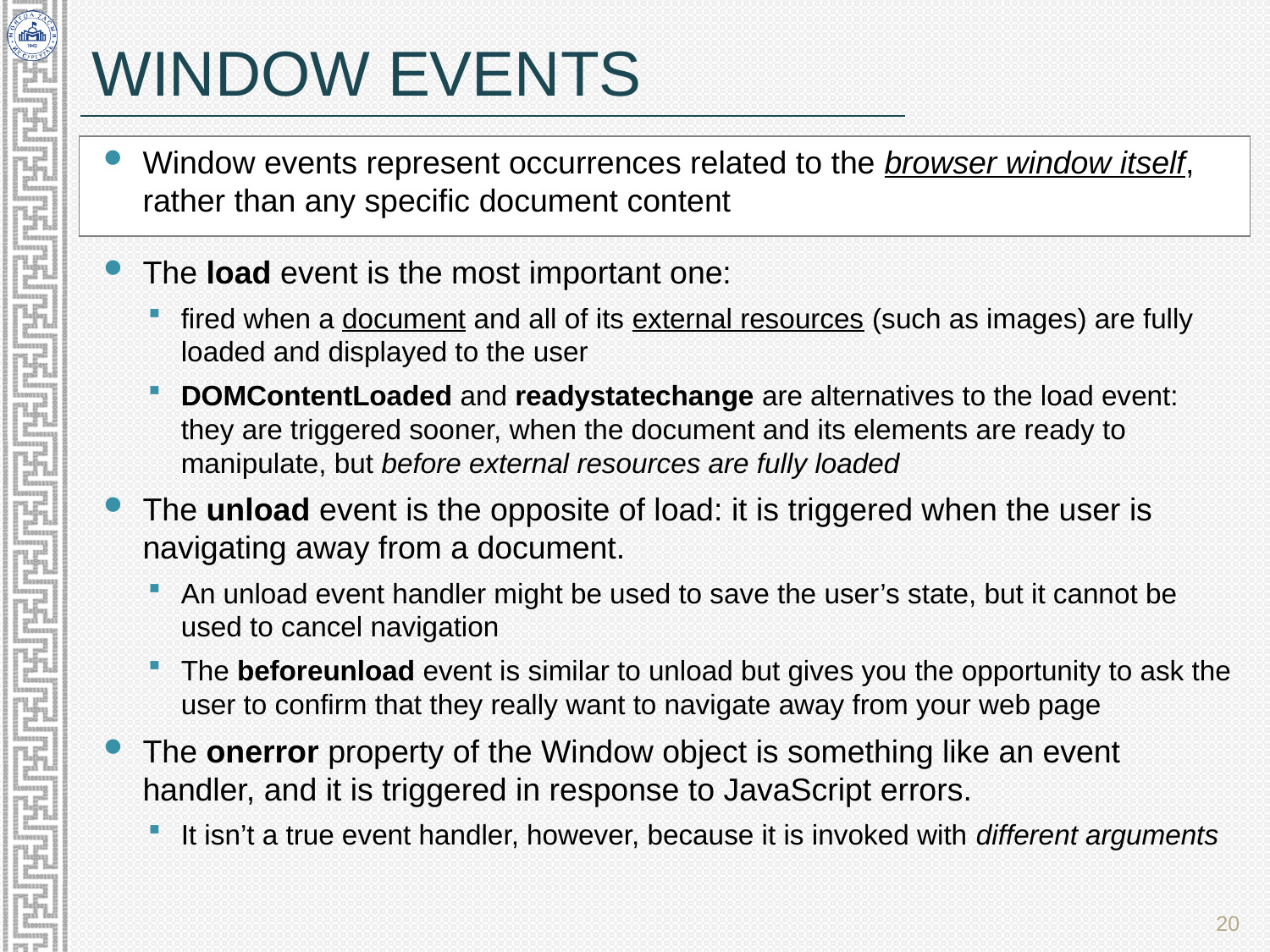

# Window events
Window events represent occurrences related to the browser window itself, rather than any specific document content
The load event is the most important one:
fired when a document and all of its external resources (such as images) are fully loaded and displayed to the user
DOMContentLoaded and readystatechange are alternatives to the load event: they are triggered sooner, when the document and its elements are ready to manipulate, but before external resources are fully loaded
The unload event is the opposite of load: it is triggered when the user is navigating away from a document.
An unload event handler might be used to save the user’s state, but it cannot be used to cancel navigation
The beforeunload event is similar to unload but gives you the opportunity to ask the user to confirm that they really want to navigate away from your web page
The onerror property of the Window object is something like an event handler, and it is triggered in response to JavaScript errors.
It isn’t a true event handler, however, because it is invoked with different arguments
20